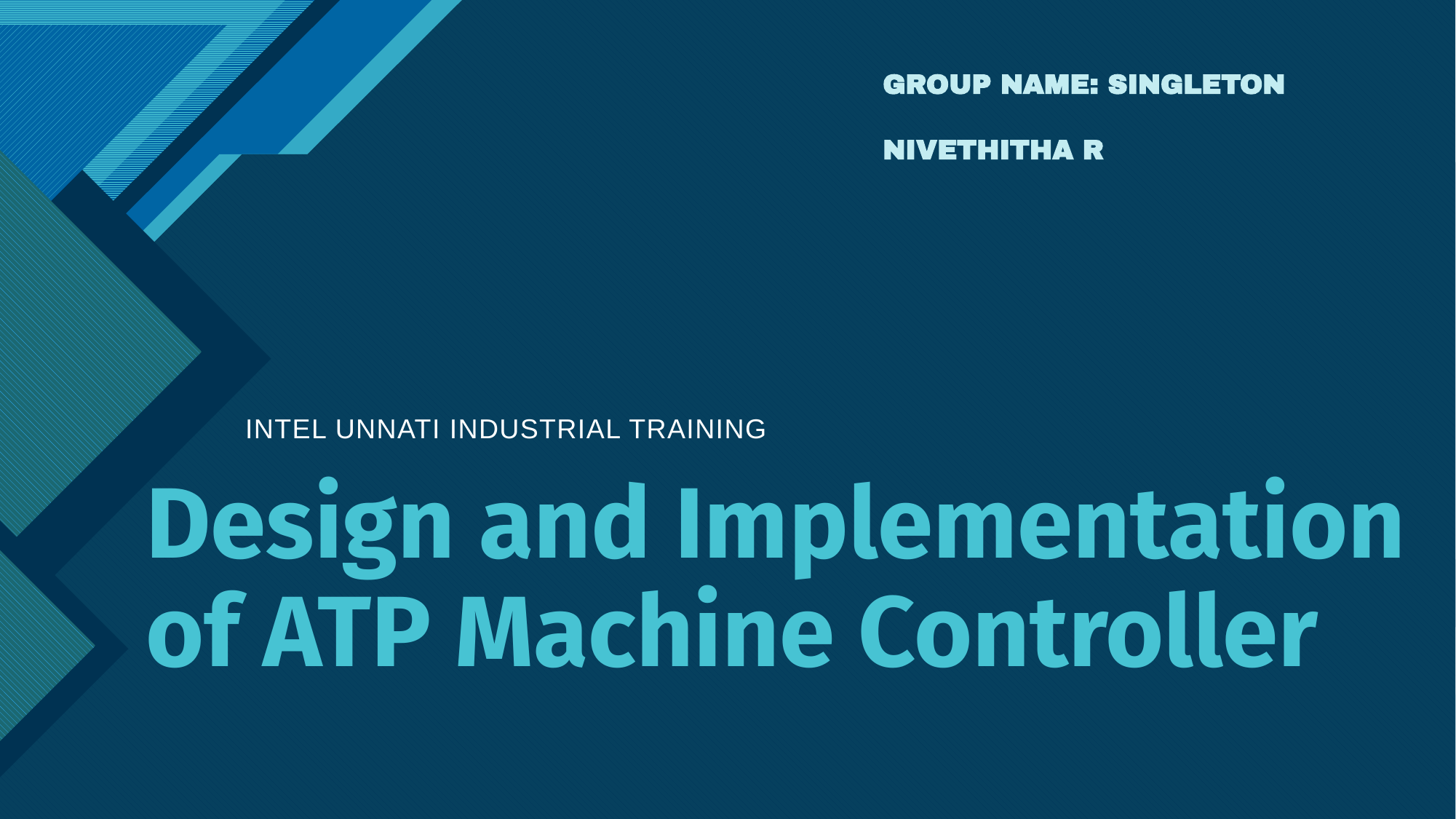

GROUP NAME: SINGLETON

NIVETHITHA R
INTEL UNNATI INDUSTRIAL TRAINING

# Design and Implementation of ATP Machine Controller